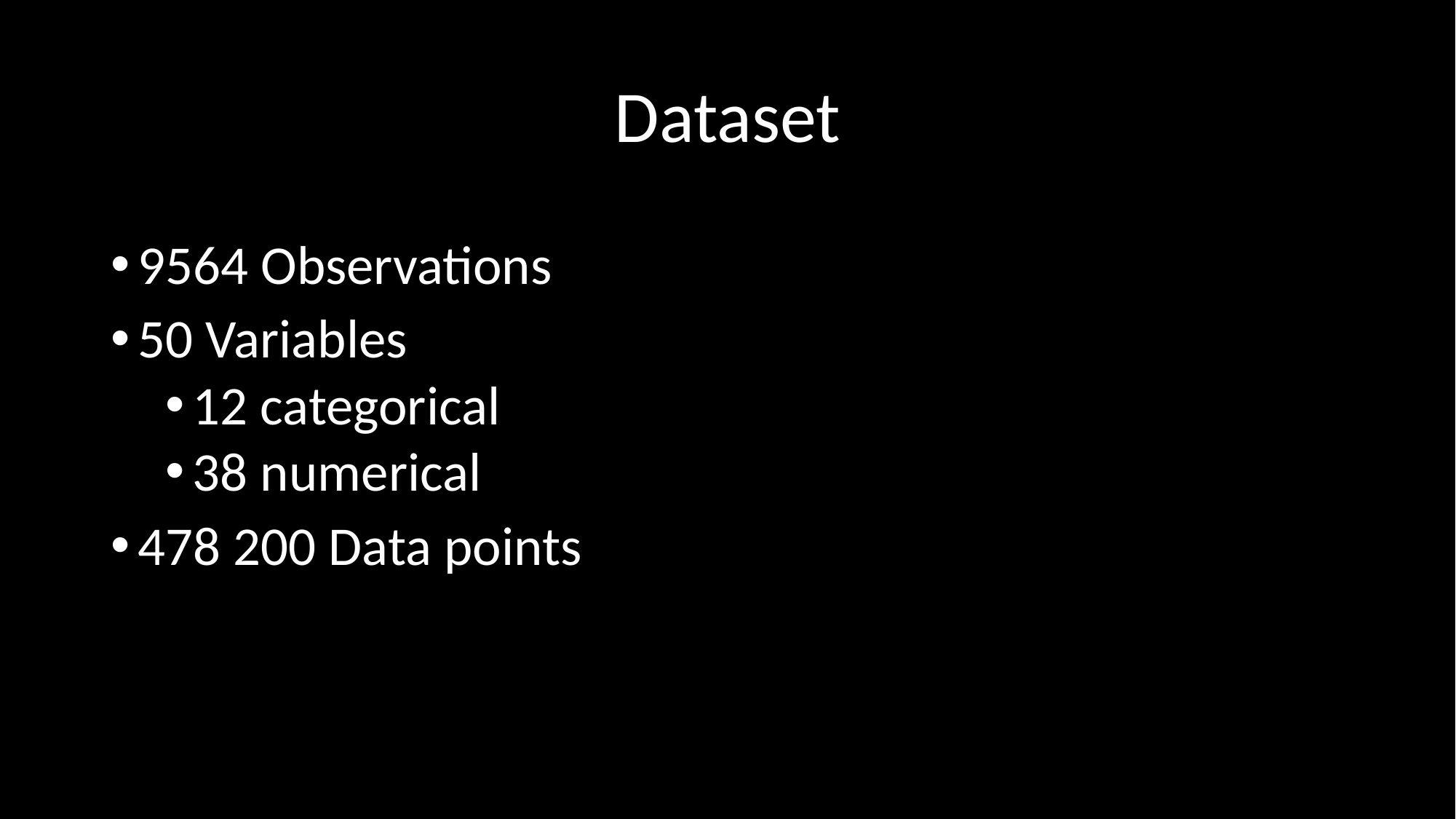

# Dataset
9564 Observations
50 Variables
12 categorical
38 numerical
478 200 Data points